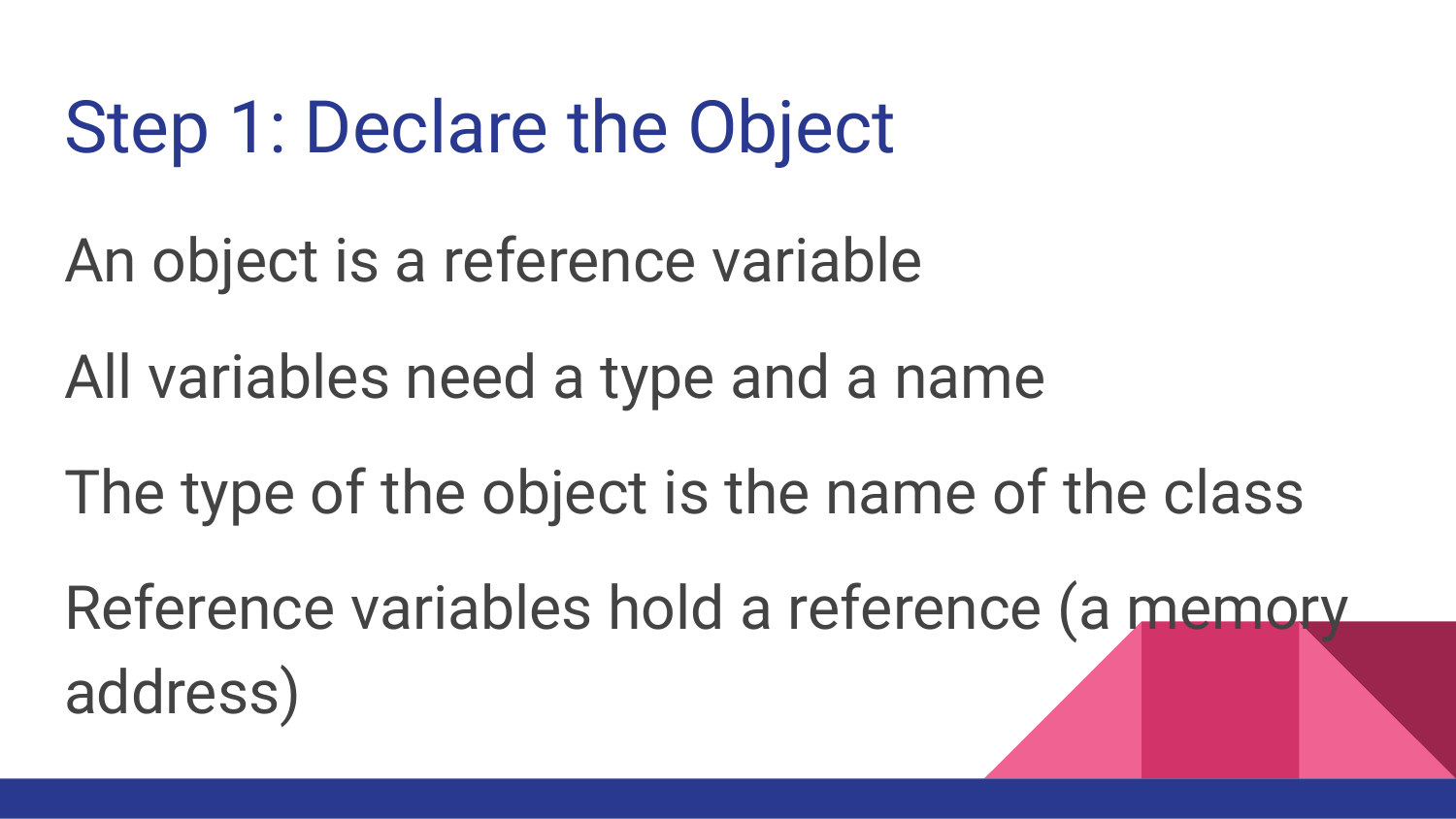

# Step 1: Declare the Object
An object is a reference variable
All variables need a type and a name
The type of the object is the name of the class
Reference variables hold a reference (a memory address)